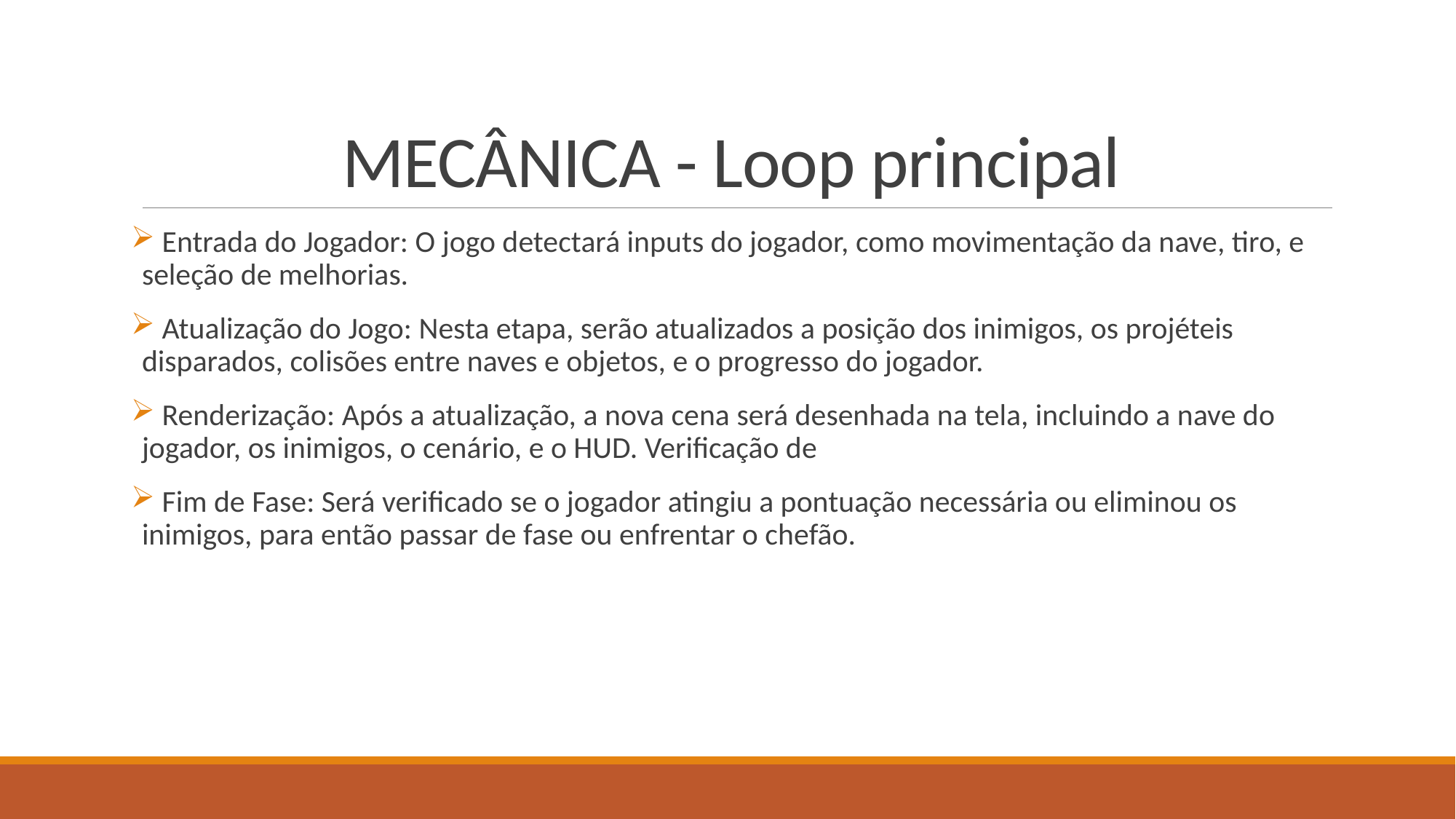

# MECÂNICA - Loop principal
 Entrada do Jogador: O jogo detectará inputs do jogador, como movimentação da nave, tiro, e seleção de melhorias.
 Atualização do Jogo: Nesta etapa, serão atualizados a posição dos inimigos, os projéteis disparados, colisões entre naves e objetos, e o progresso do jogador.
 Renderização: Após a atualização, a nova cena será desenhada na tela, incluindo a nave do jogador, os inimigos, o cenário, e o HUD. Verificação de
 Fim de Fase: Será verificado se o jogador atingiu a pontuação necessária ou eliminou os inimigos, para então passar de fase ou enfrentar o chefão.